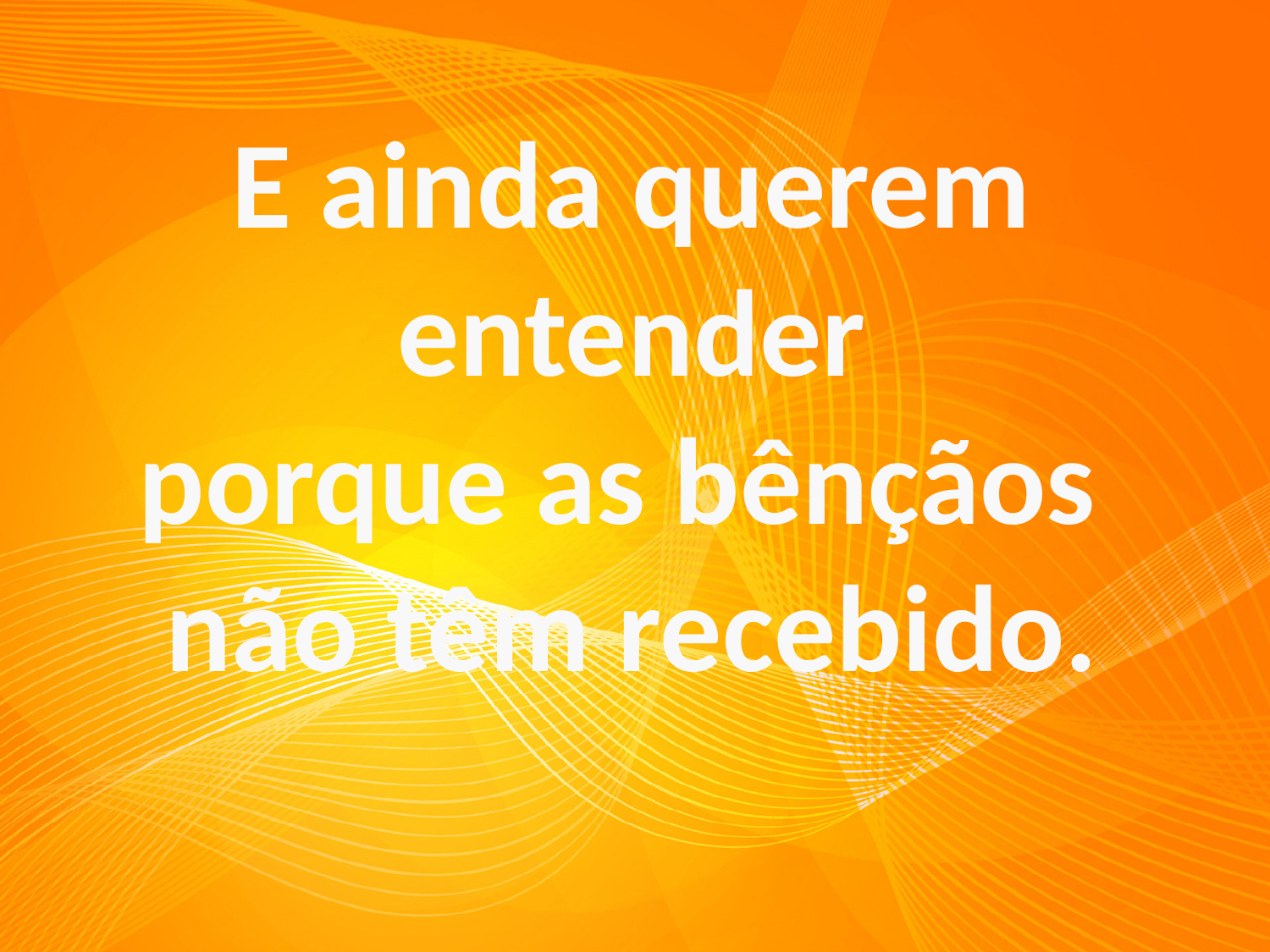

E ainda querem entender
porque as bênçãos
não têm recebido.